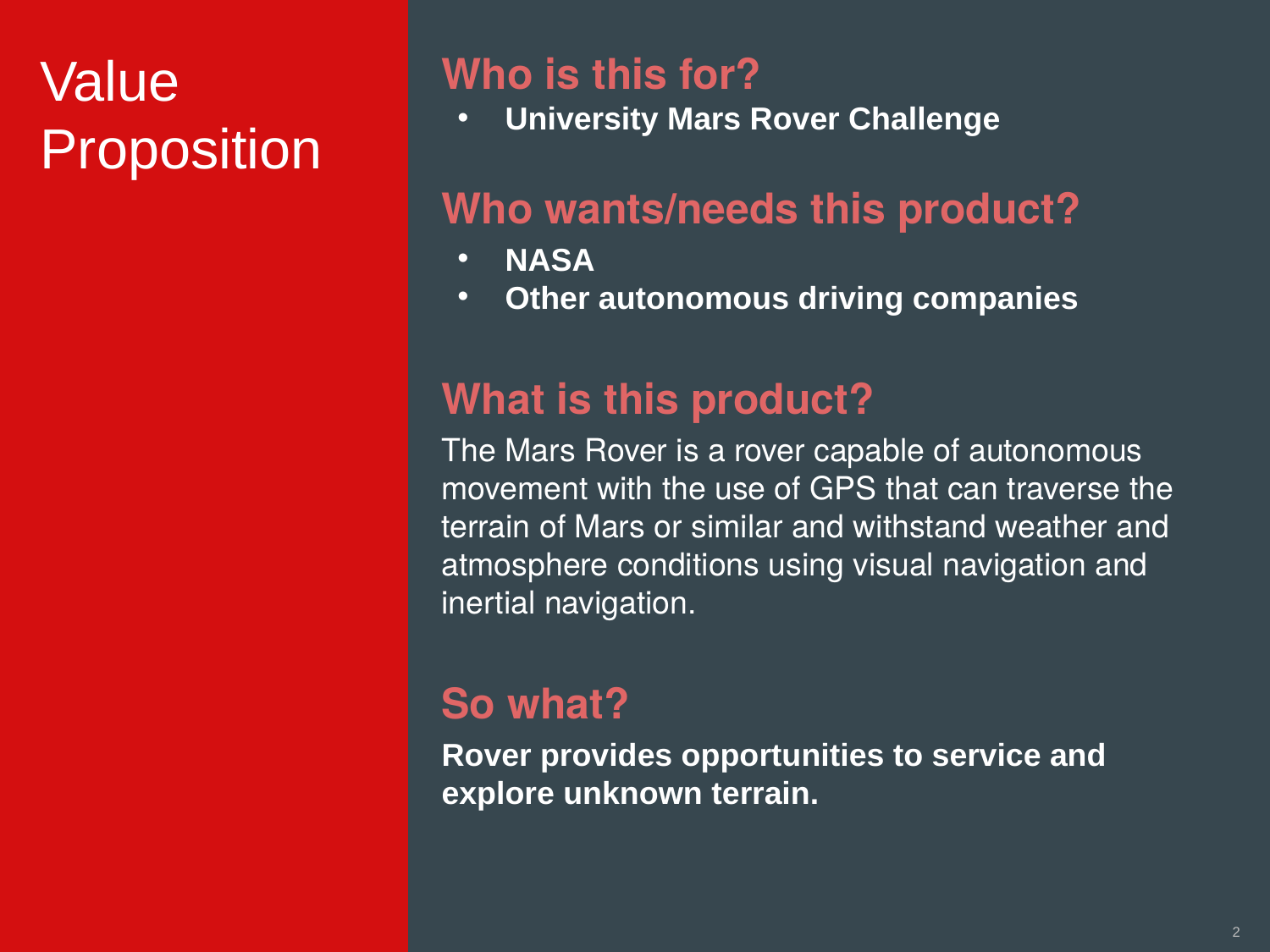

# Value Proposition
Who is this for?
University Mars Rover Challenge

Who wants/needs this product?
NASA
Other autonomous driving companies

What is this product?
The Mars Rover is a rover capable of autonomous movement with the use of GPS that can traverse the terrain of Mars or similar and withstand weather and atmosphere conditions using visual navigation and inertial navigation.

So what?
Rover provides opportunities to service and explore unknown terrain.

2